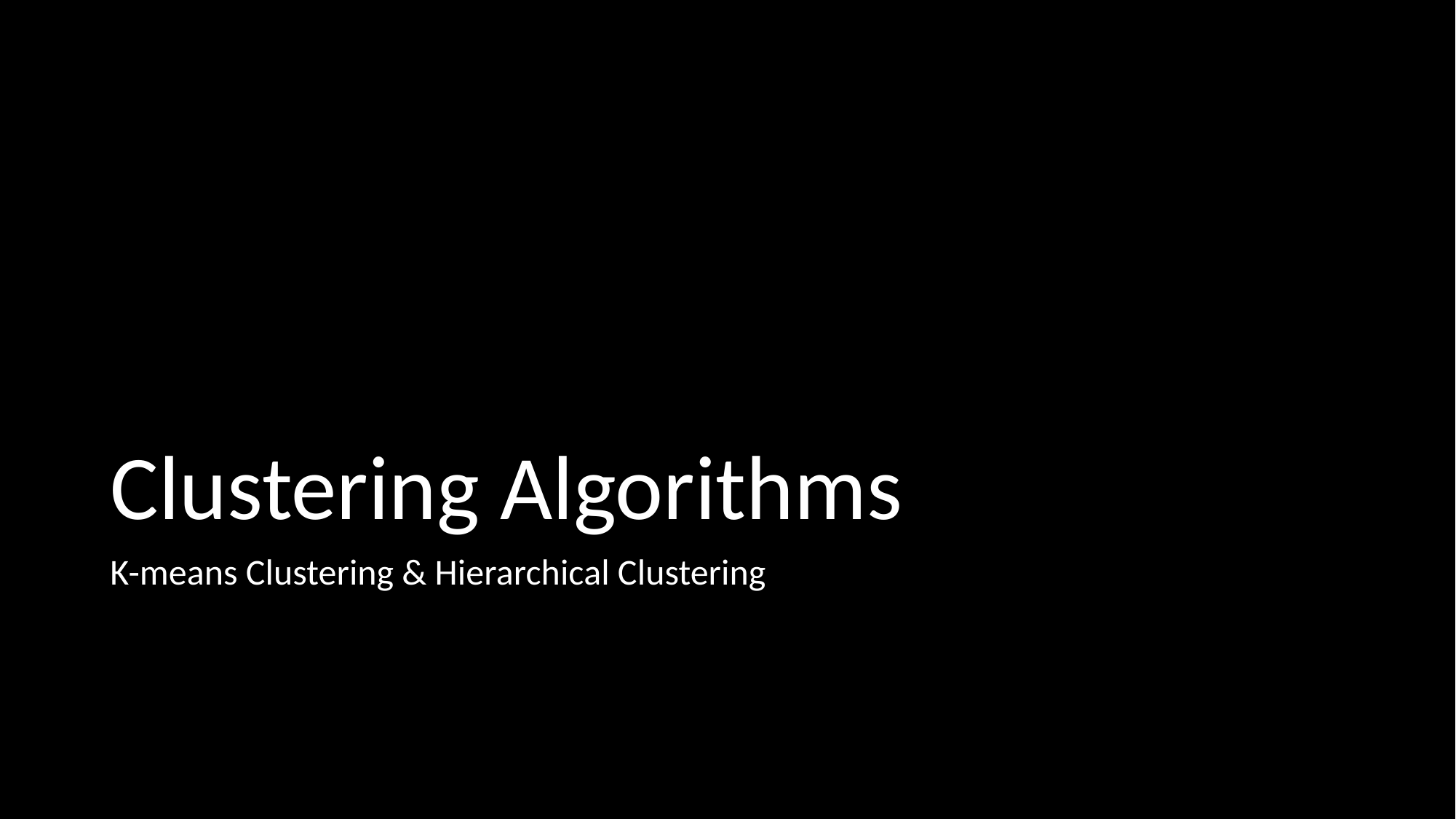

# Clustering Algorithms
K-means Clustering & Hierarchical Clustering